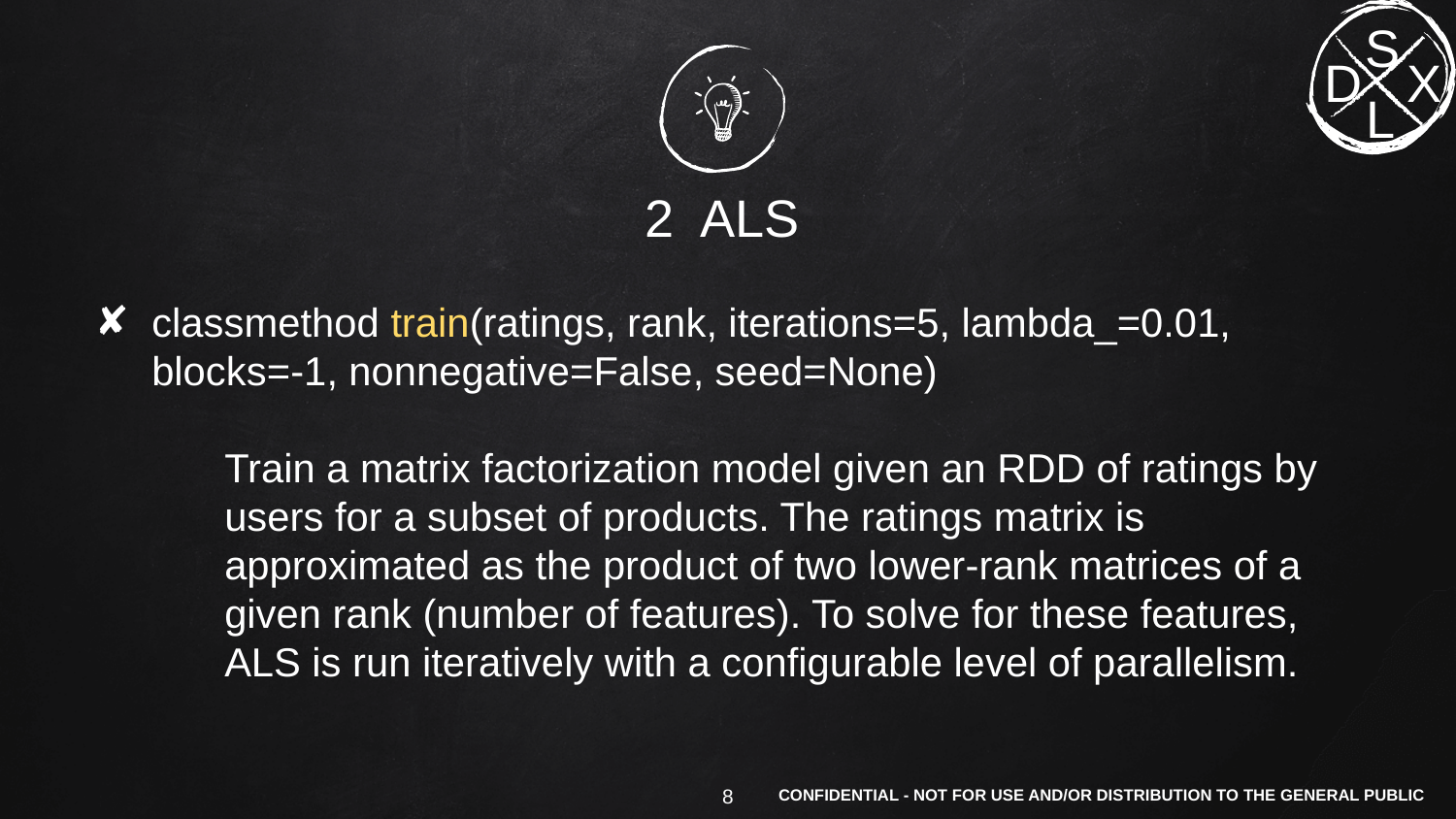

# 2  ALS
classmethod train(ratings, rank, iterations=5, lambda_=0.01, blocks=-1, nonnegative=False, seed=None)

Train a matrix factorization model given an RDD of ratings by users for a subset of products. The ratings matrix is approximated as the product of two lower-rank matrices of a given rank (number of features). To solve for these features, ALS is run iteratively with a configurable level of parallelism.
8